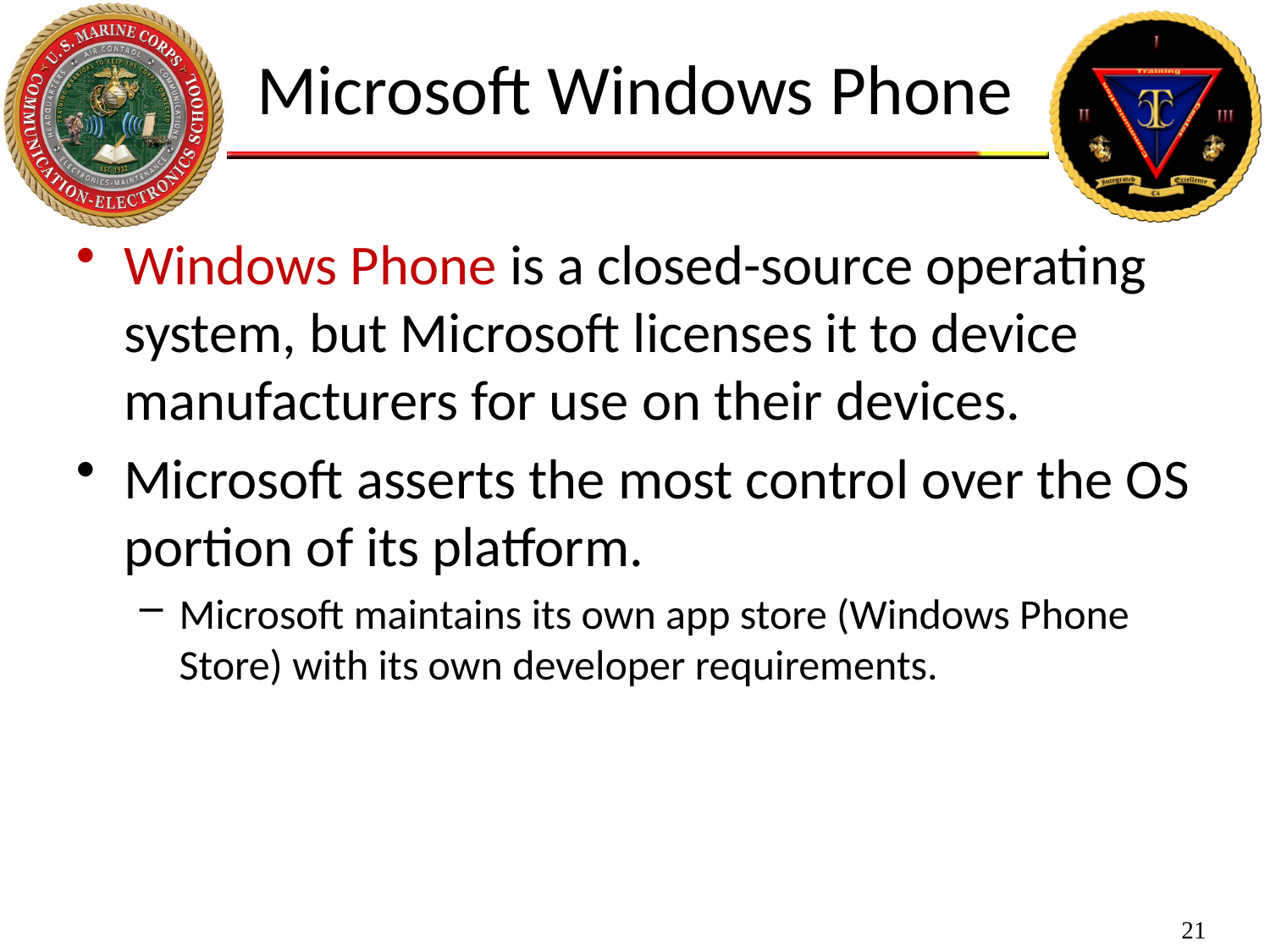

# Microsoft Windows Phone
Windows Phone is a closed-source operating system, but Microsoft licenses it to device manufacturers for use on their devices.
Microsoft asserts the most control over the OS portion of its platform.
Microsoft maintains its own app store (Windows Phone Store) with its own developer requirements.